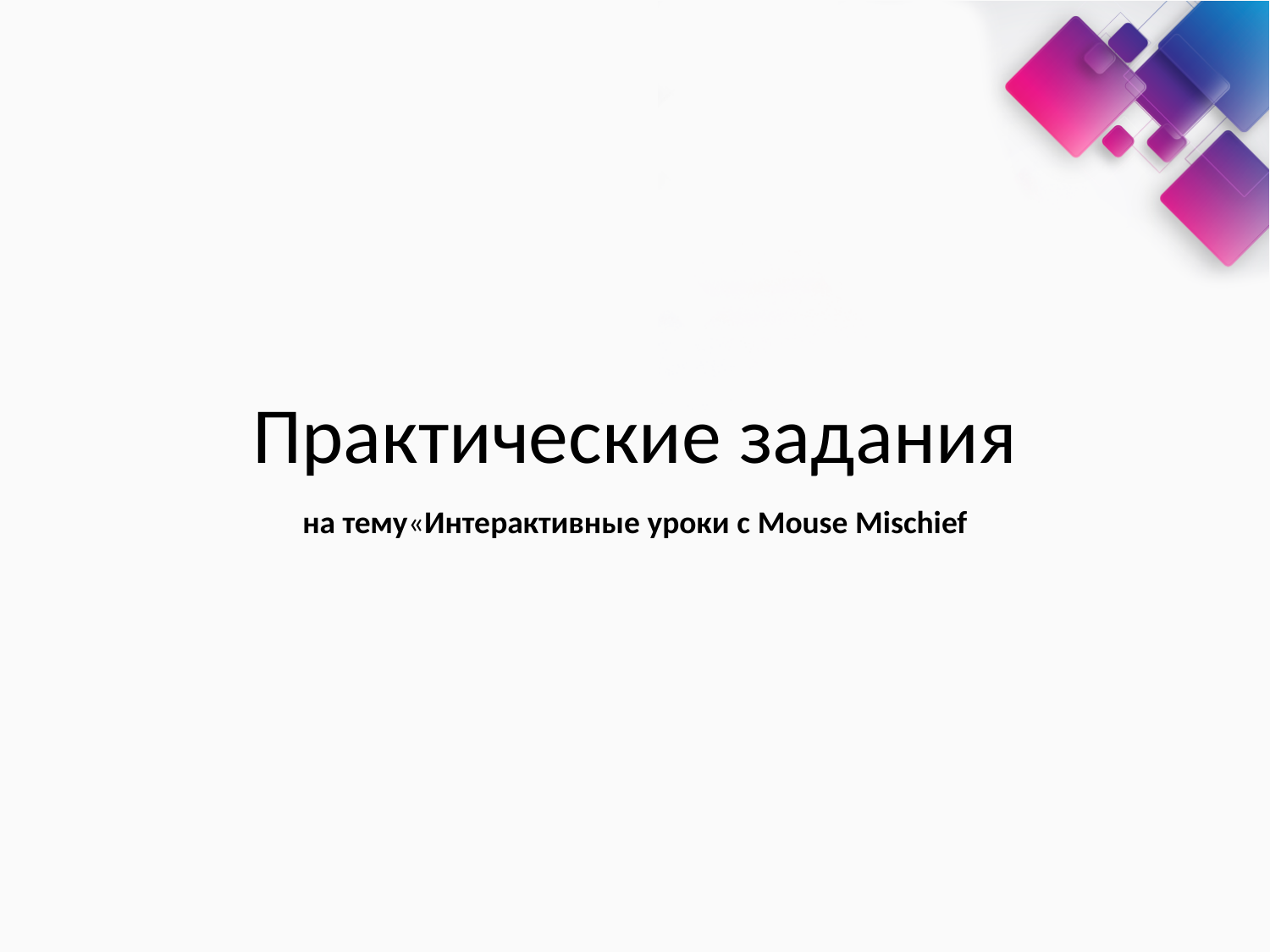

# Практические задания
на тему«Интерактивные уроки с Mouse Mischief